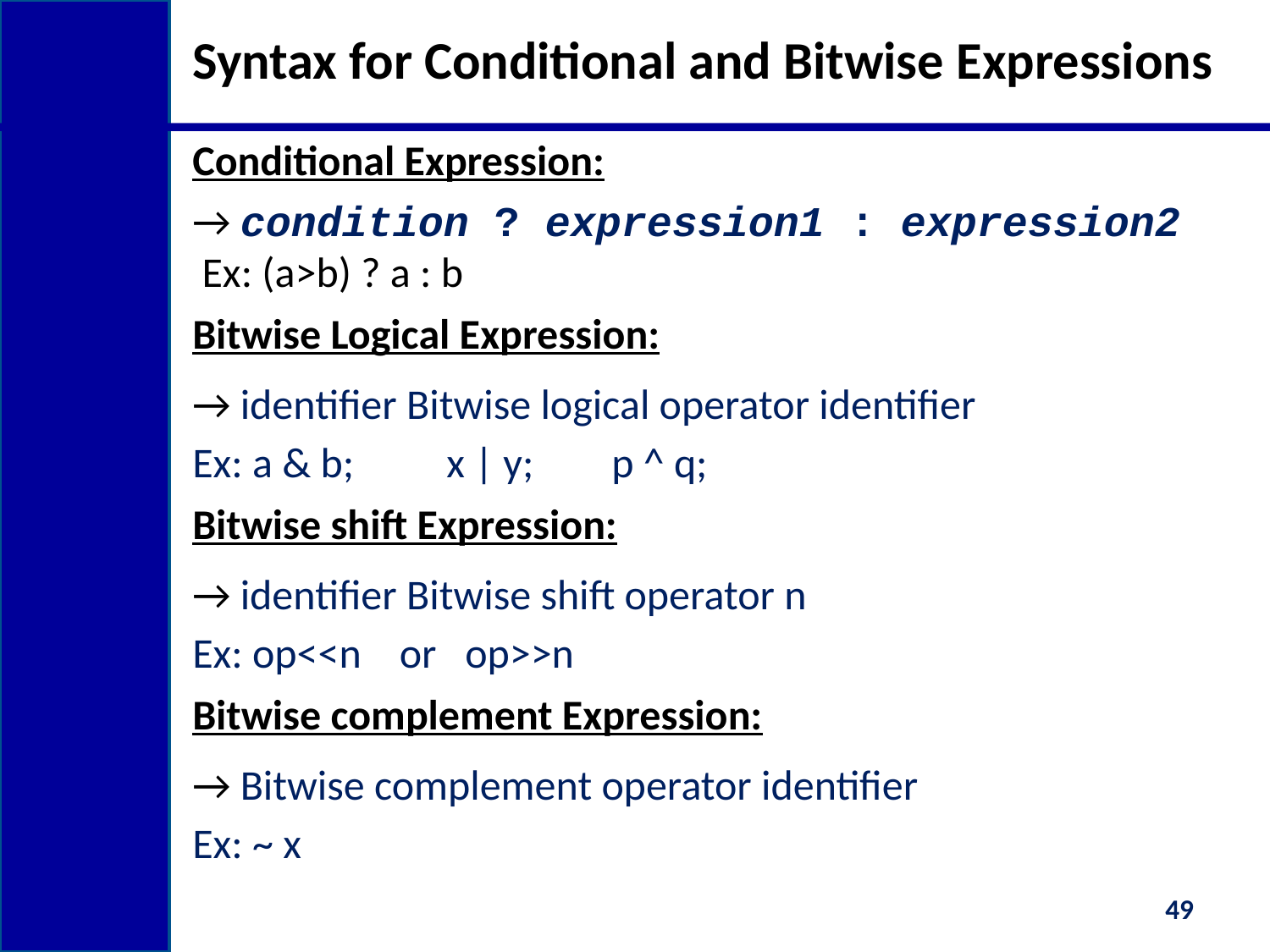

# Syntax for Conditional and Bitwise Expressions
Conditional Expression:
→ condition ? expression1 : expression2
 Ex: (a>b) ? a : b
Bitwise Logical Expression:
→ identifier Bitwise logical operator identifier
Ex: a & b;	x | y;	    p ^ q;
Bitwise shift Expression:
→ identifier Bitwise shift operator n
Ex: op<<n    or   op>>n
Bitwise complement Expression:
→ Bitwise complement operator identifier
Ex: ~ x

49